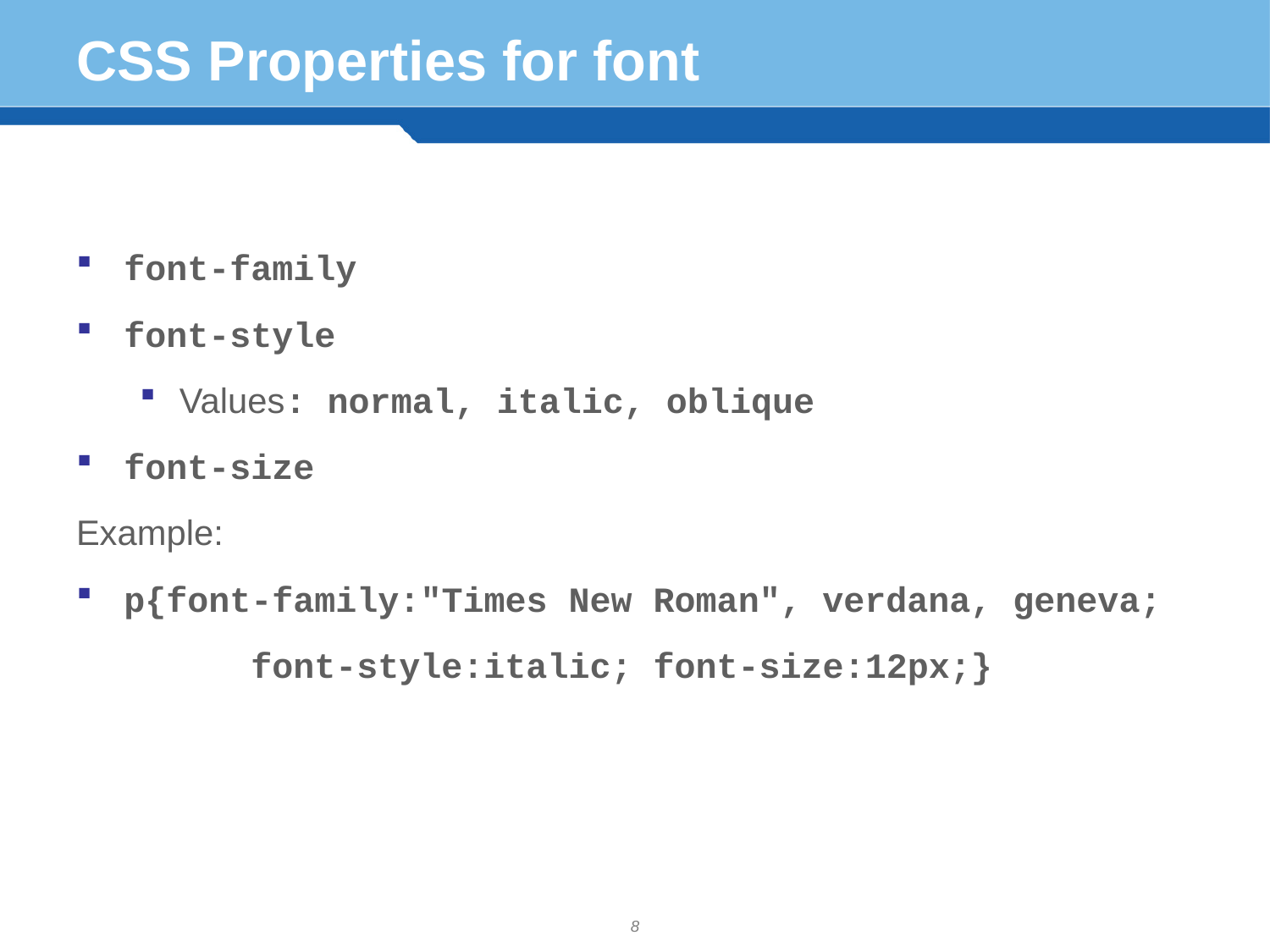

# CSS Properties for font
font-family
font-style
Values: normal, italic, oblique
font-size
Example:
p{font-family:"Times New Roman", verdana, geneva;
 		font-style:italic; font-size:12px;}

8